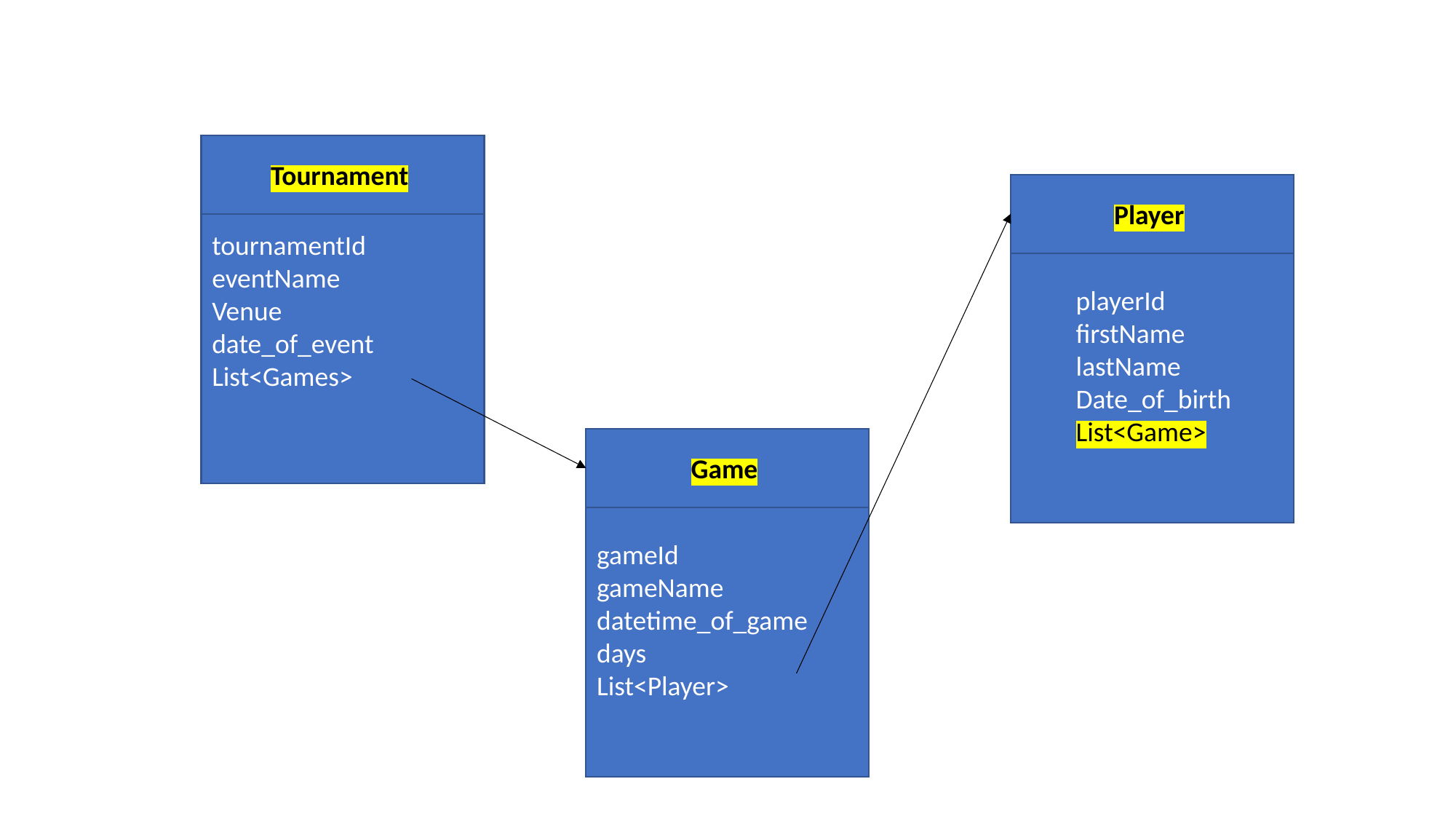

tournamentId
eventName
Venue
date_of_event
List<Games>
Tournament

playerId
firstName
lastName
Date_of_birth
List<Game>

Player

gameId
gameName
datetime_of_game
days
List<Player>
Game